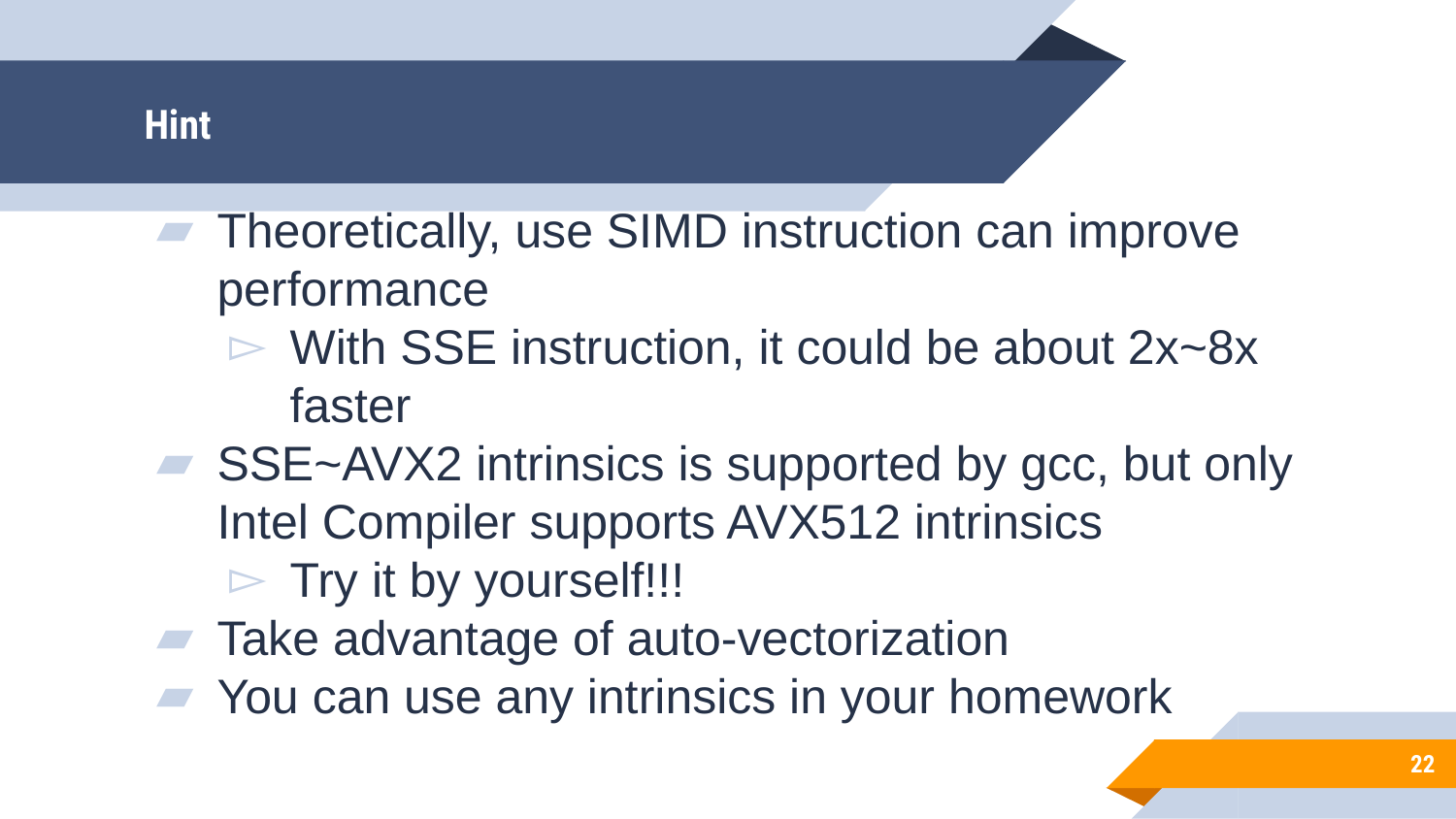

# Hint
Theoretically, use SIMD instruction can improve performance
With SSE instruction, it could be about 2x~8x faster
SSE~AVX2 intrinsics is supported by gcc, but only Intel Compiler supports AVX512 intrinsics
Try it by yourself!!!
Take advantage of auto-vectorization
You can use any intrinsics in your homework
22